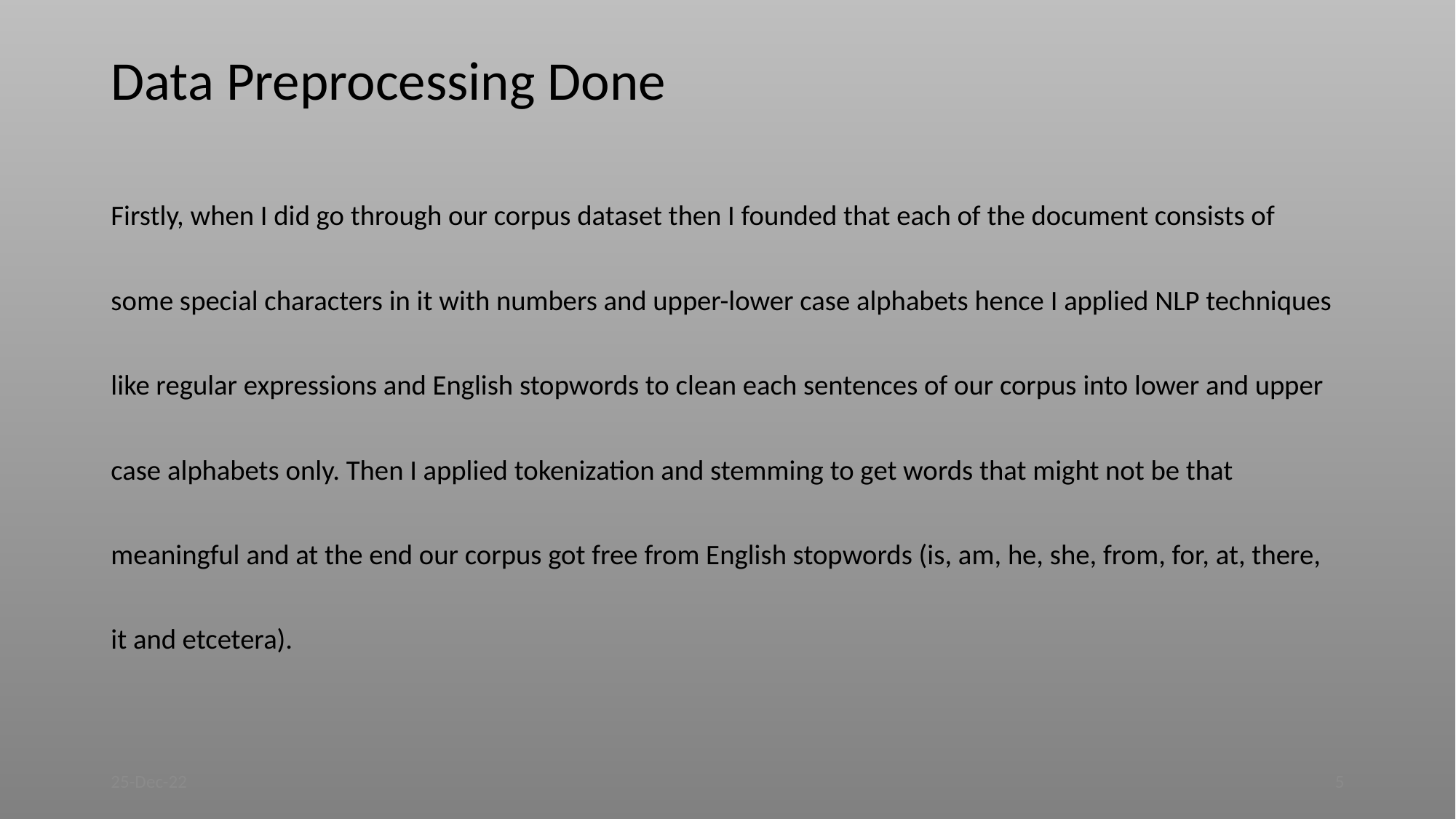

# Data Preprocessing Done
Firstly, when I did go through our corpus dataset then I founded that each of the document consists of some special characters in it with numbers and upper-lower case alphabets hence I applied NLP techniques like regular expressions and English stopwords to clean each sentences of our corpus into lower and upper case alphabets only. Then I applied tokenization and stemming to get words that might not be that meaningful and at the end our corpus got free from English stopwords (is, am, he, she, from, for, at, there, it and etcetera).
25-Dec-22
5